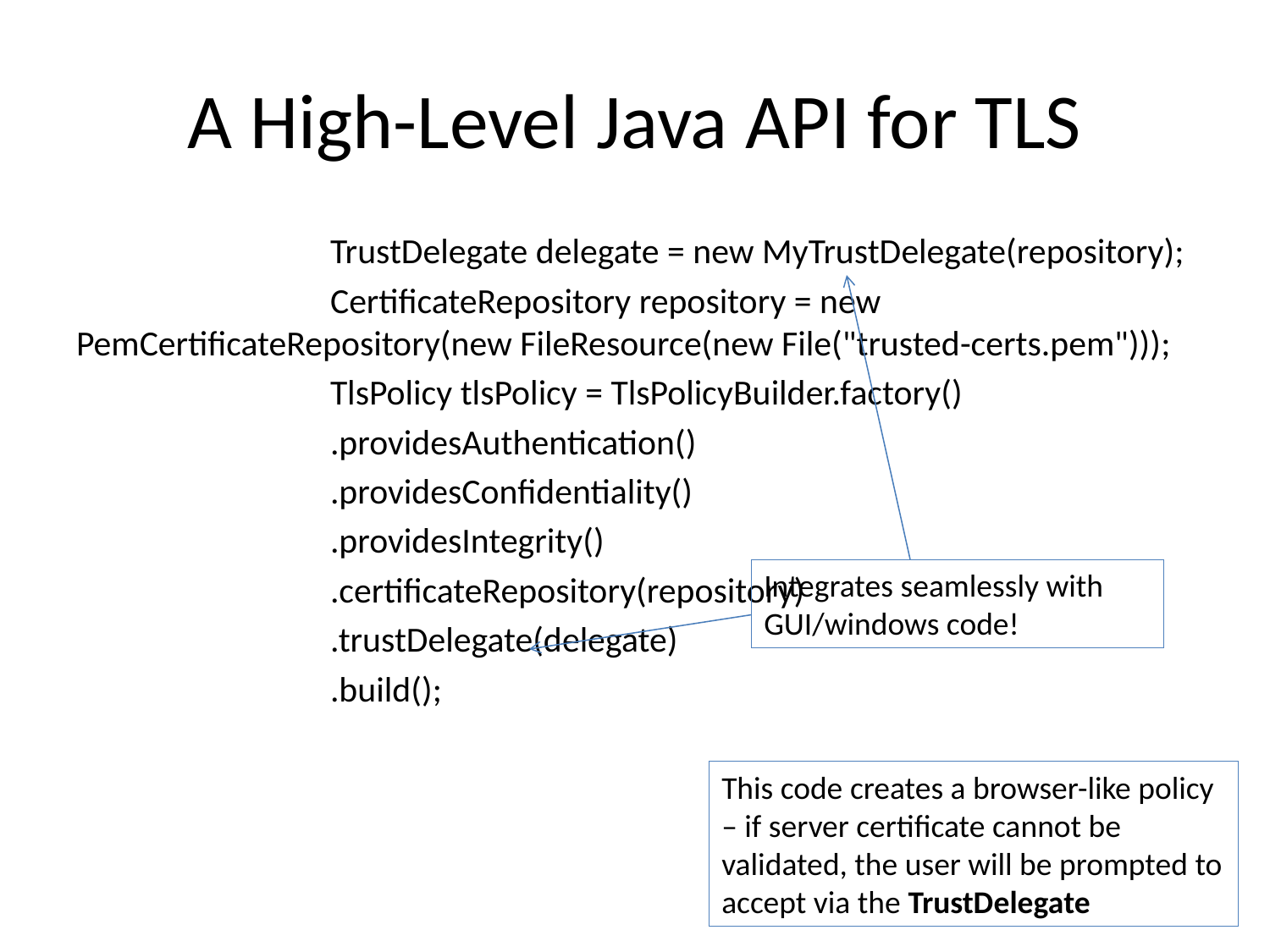

# A High-Level Java API for TLS
		TrustDelegate delegate = new MyTrustDelegate(repository);
		CertificateRepository repository = new PemCertificateRepository(new FileResource(new File("trusted-certs.pem")));
		TlsPolicy tlsPolicy = TlsPolicyBuilder.factory()
		.providesAuthentication()
		.providesConfidentiality()
		.providesIntegrity()
		.certificateRepository(repository)
		.trustDelegate(delegate)
		.build();
Integrates seamlessly with GUI/windows code!
This code creates a browser-like policy – if server certificate cannot be validated, the user will be prompted to accept via the TrustDelegate